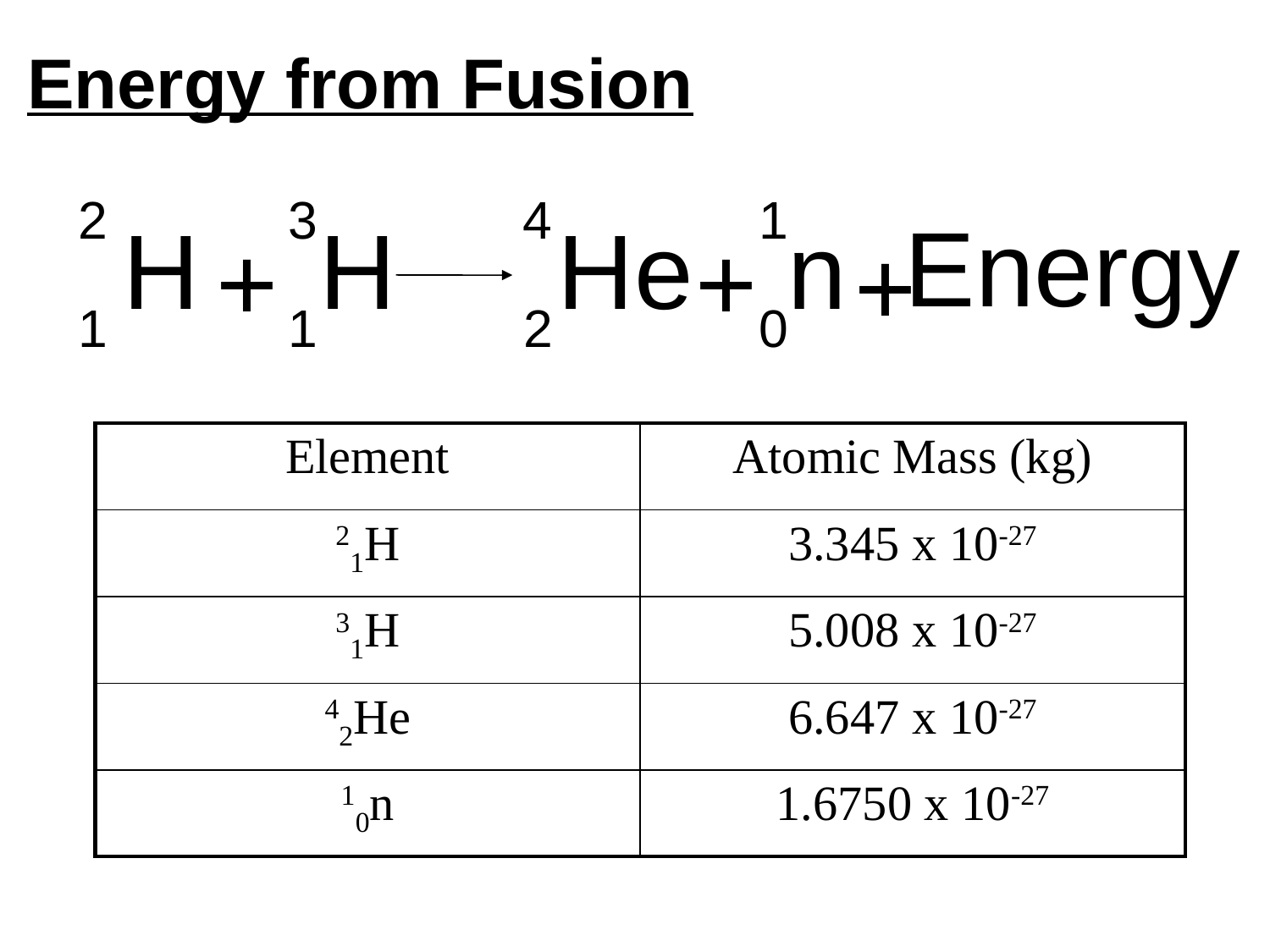

Energy from Fusion
   2
H
 1
3
H
1
   4
He
 2
1
n
0
Energy
+
+
+

| Element | Atomic Mass (kg) |
| --- | --- |
| 21H | 3.345 x 10-27 |
| 31H | 5.008 x 10-27 |
| 42He | 6.647 x 10-27 |
| 10n | 1.6750 x 10-27 |